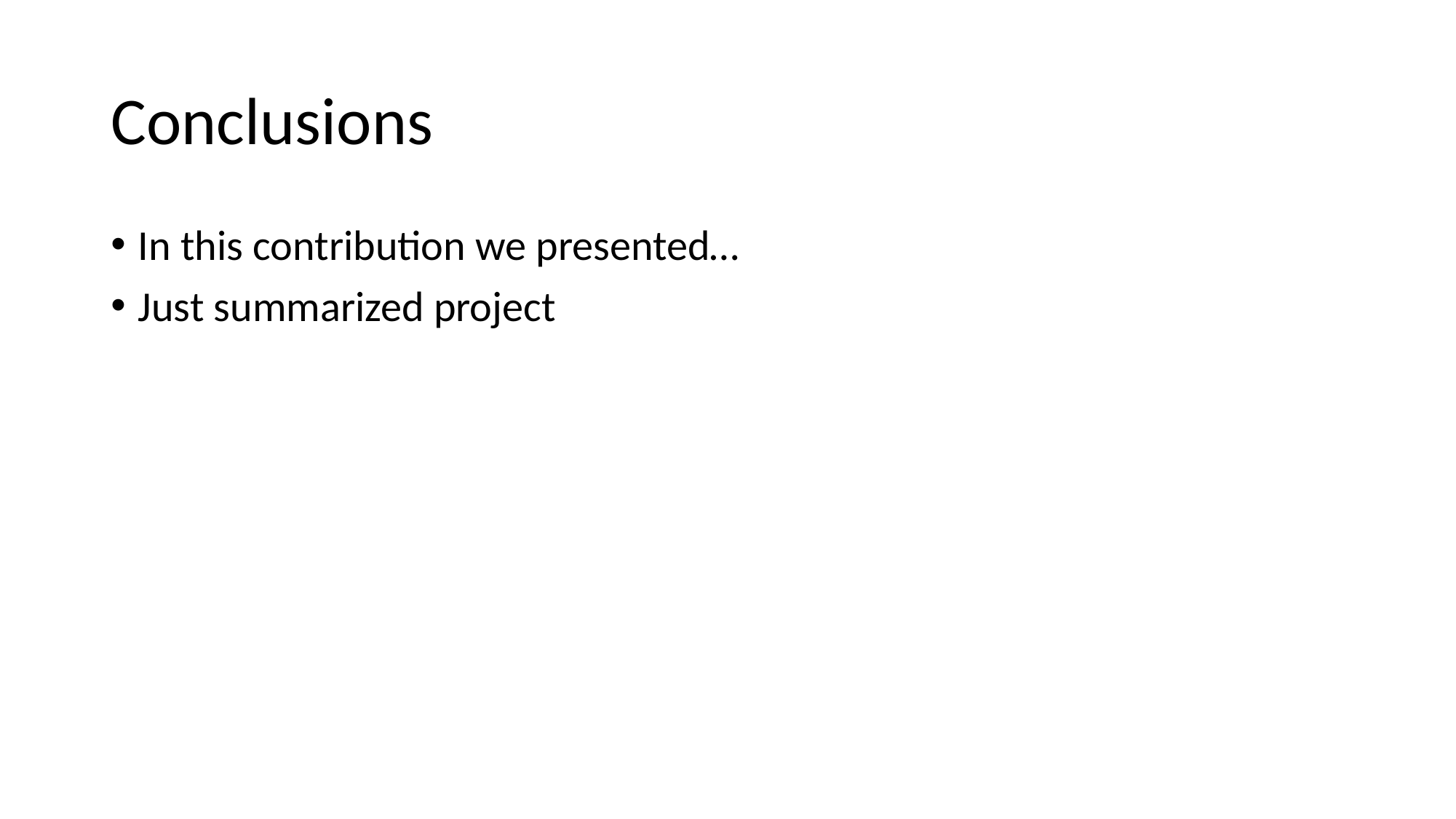

# Conclusions
In this contribution we presented…
Just summarized project